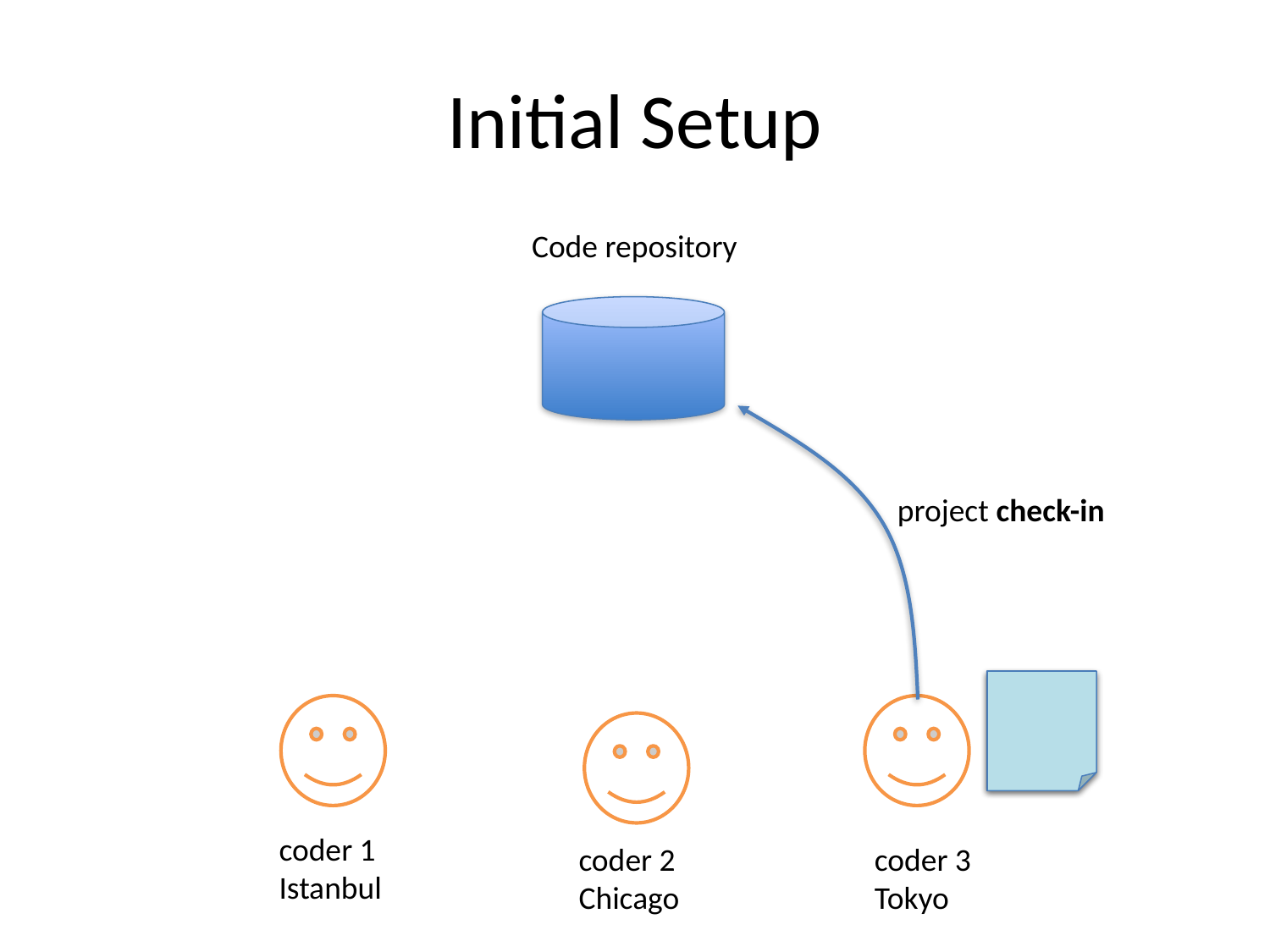

# Initial Setup
Code repository

project check-in

coder 1
Istanbul
coder 2
Chicago
coder 3
Tokyo